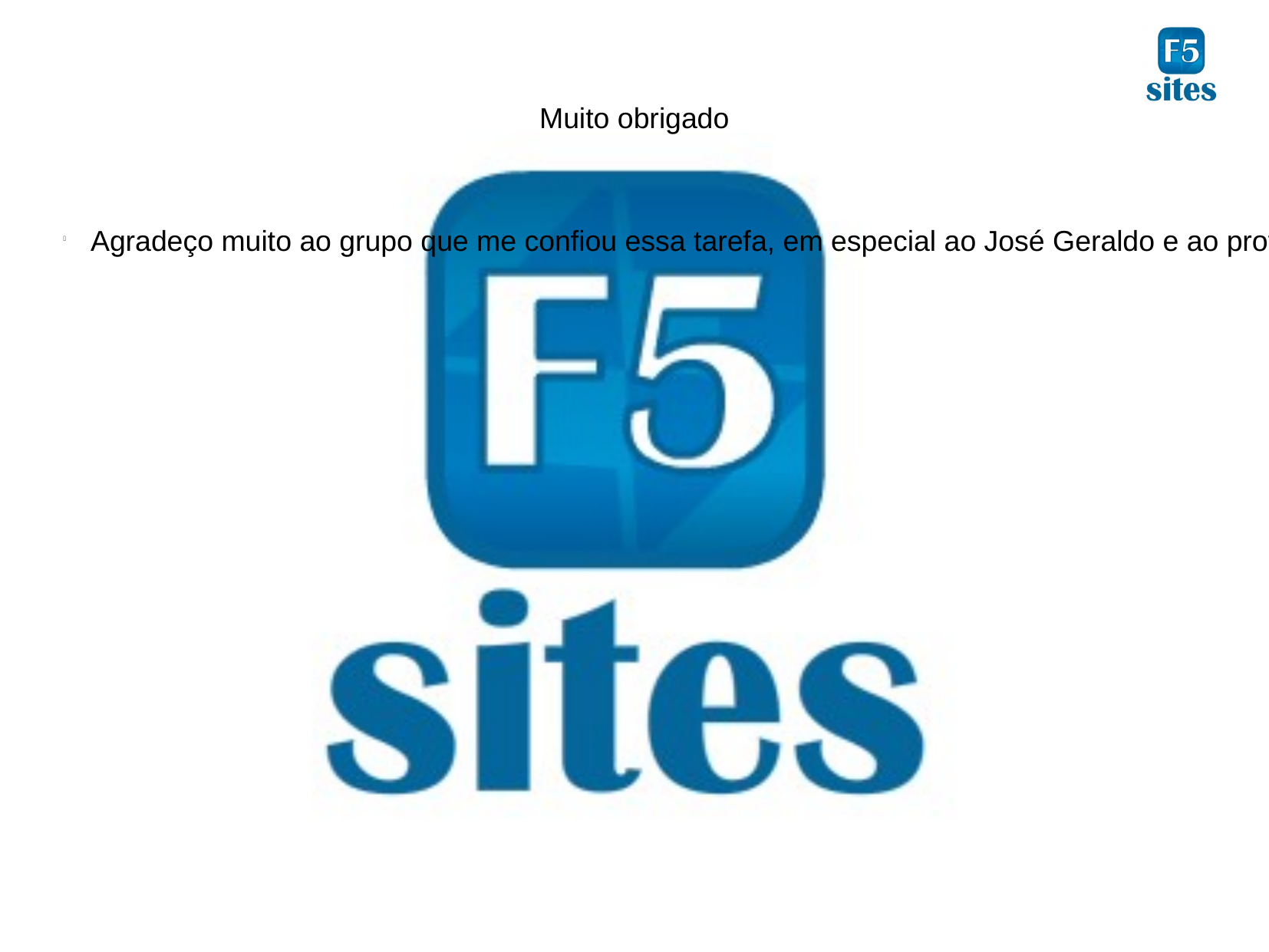

Muito obrigado
Agradeço muito ao grupo que me confiou essa tarefa, em especial ao José Geraldo e ao prof. Guilherme Ary Plonsky